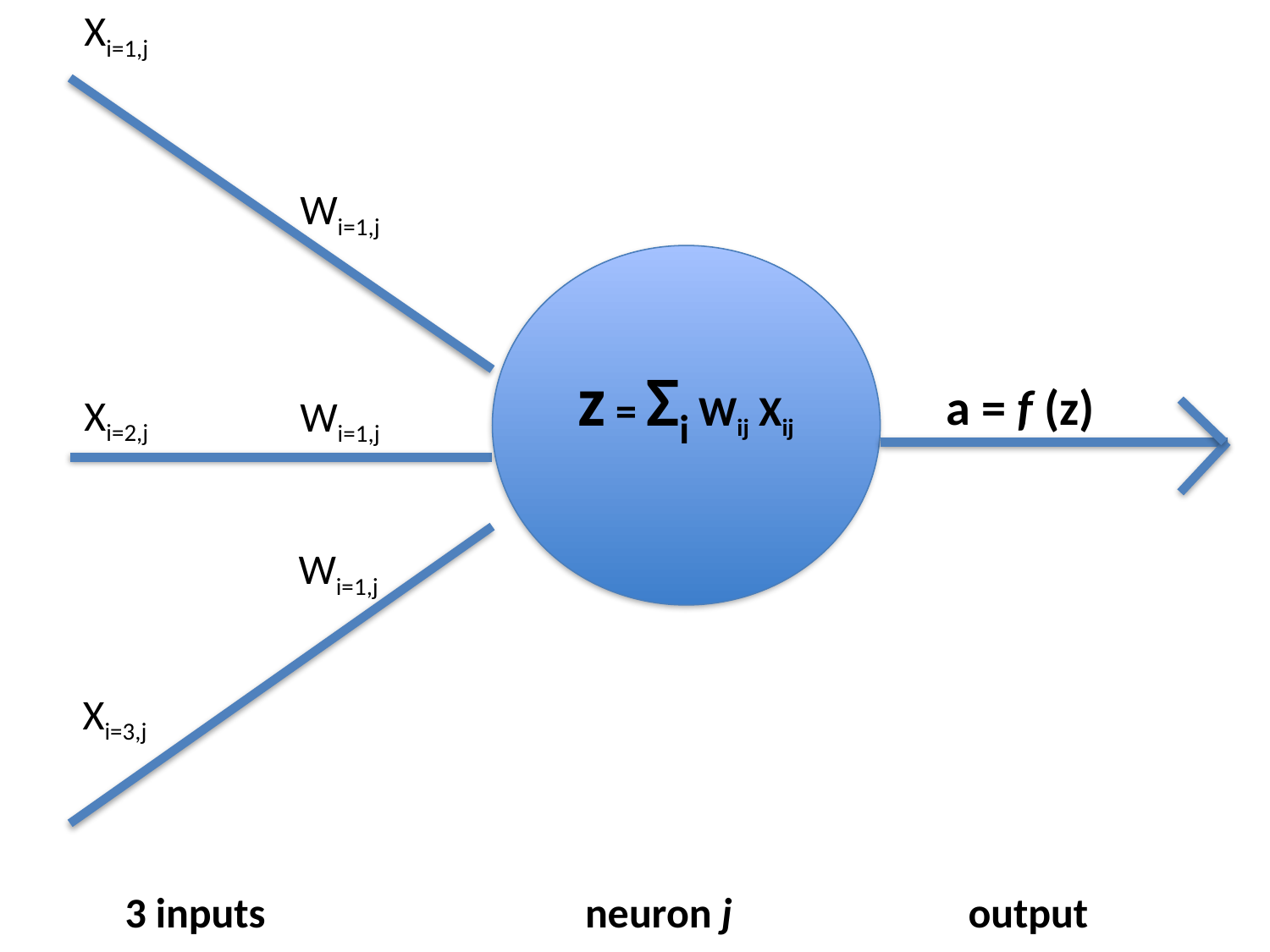

Xi=1,j
Wi=1,j
z = Σi Wij Xij

a = f (z)
Xi=2,j
Wi=1,j
Wi=1,j
Xi=3,j
3 inputs
neuron j
output